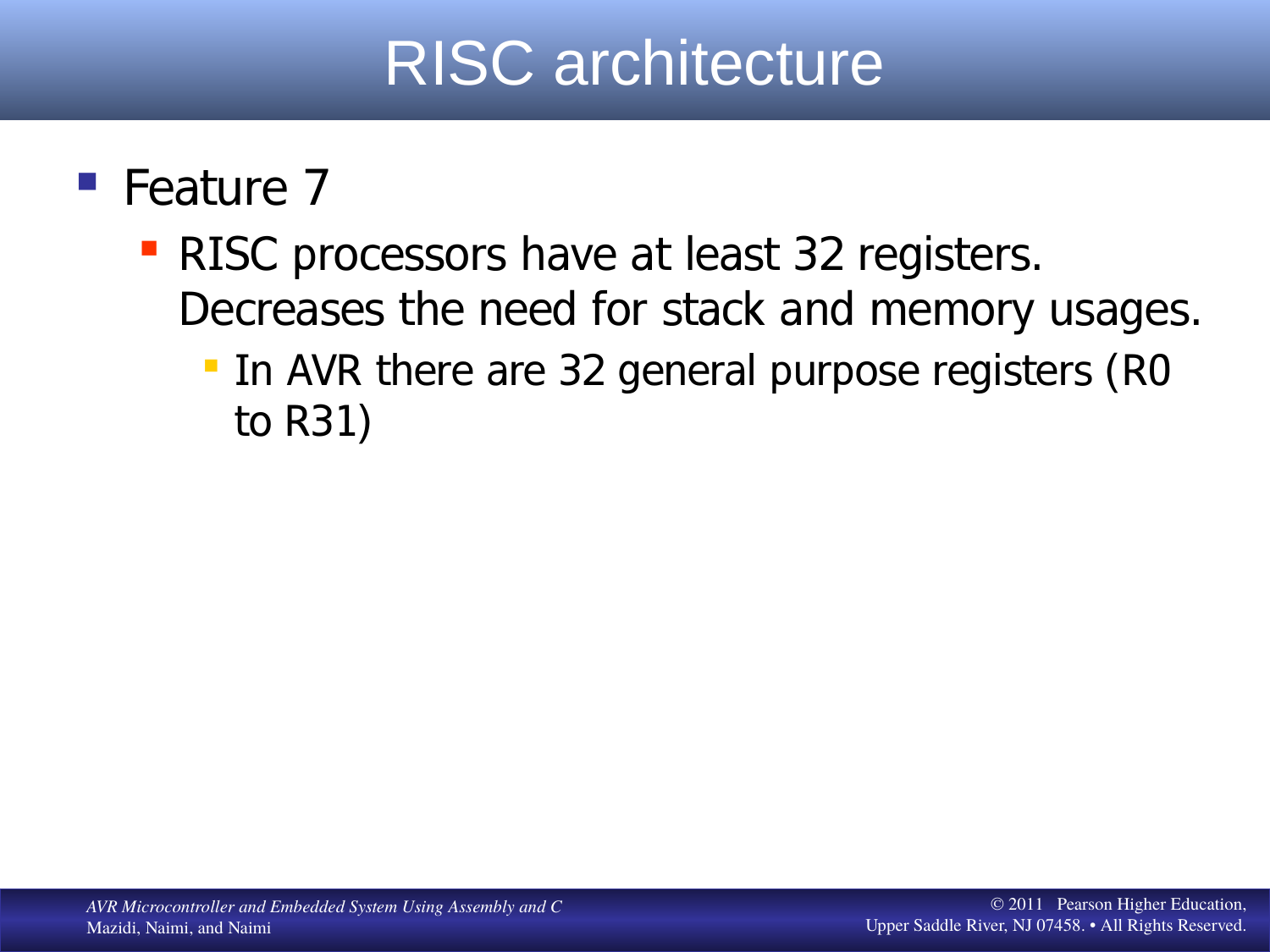

# RISC architecture
Feature 7
RISC processors have at least 32 registers. Decreases the need for stack and memory usages.
In AVR there are 32 general purpose registers (R0 to R31)